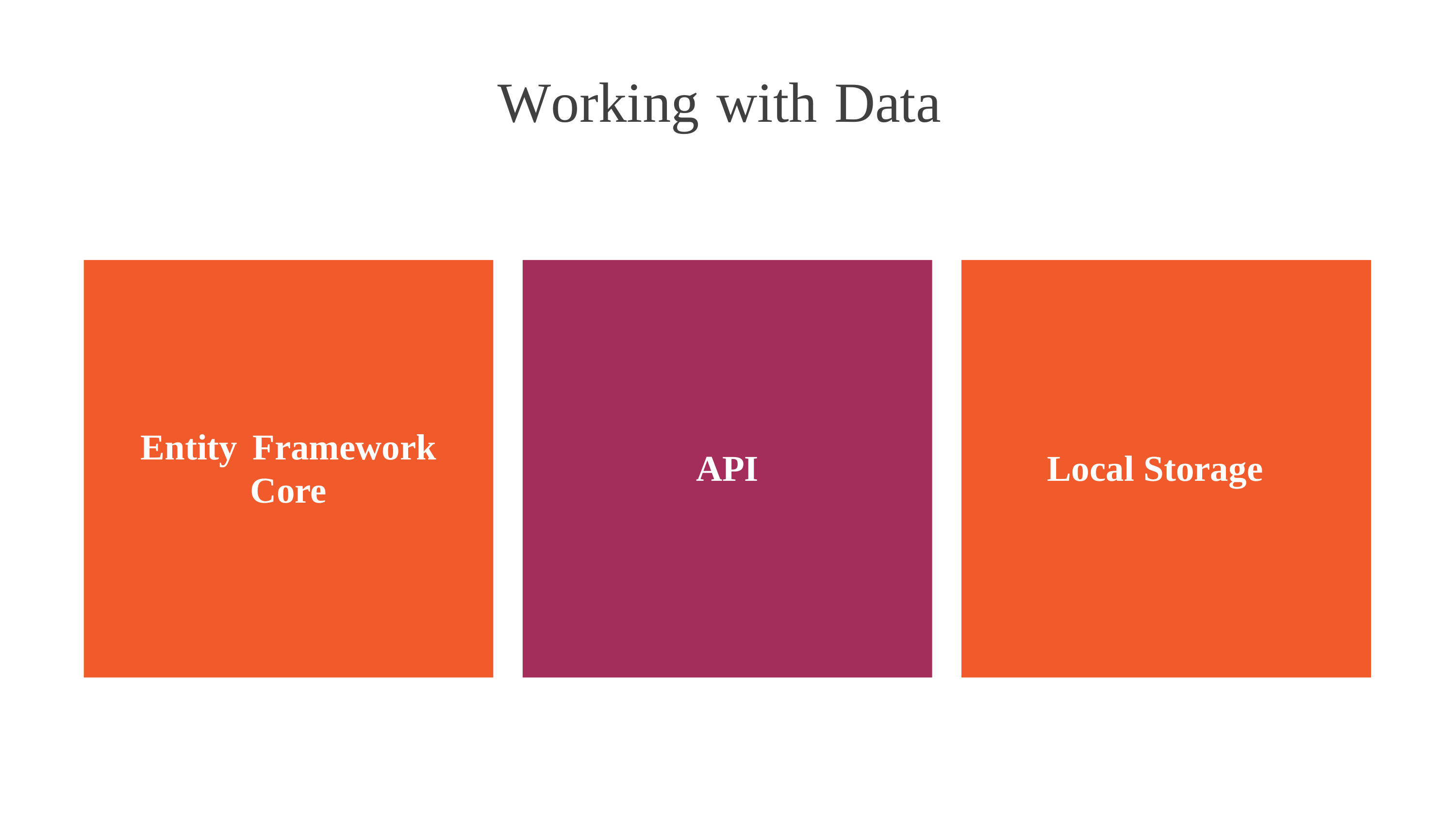

Working
with
Data

Entity Framework
Core

API

Local Storage